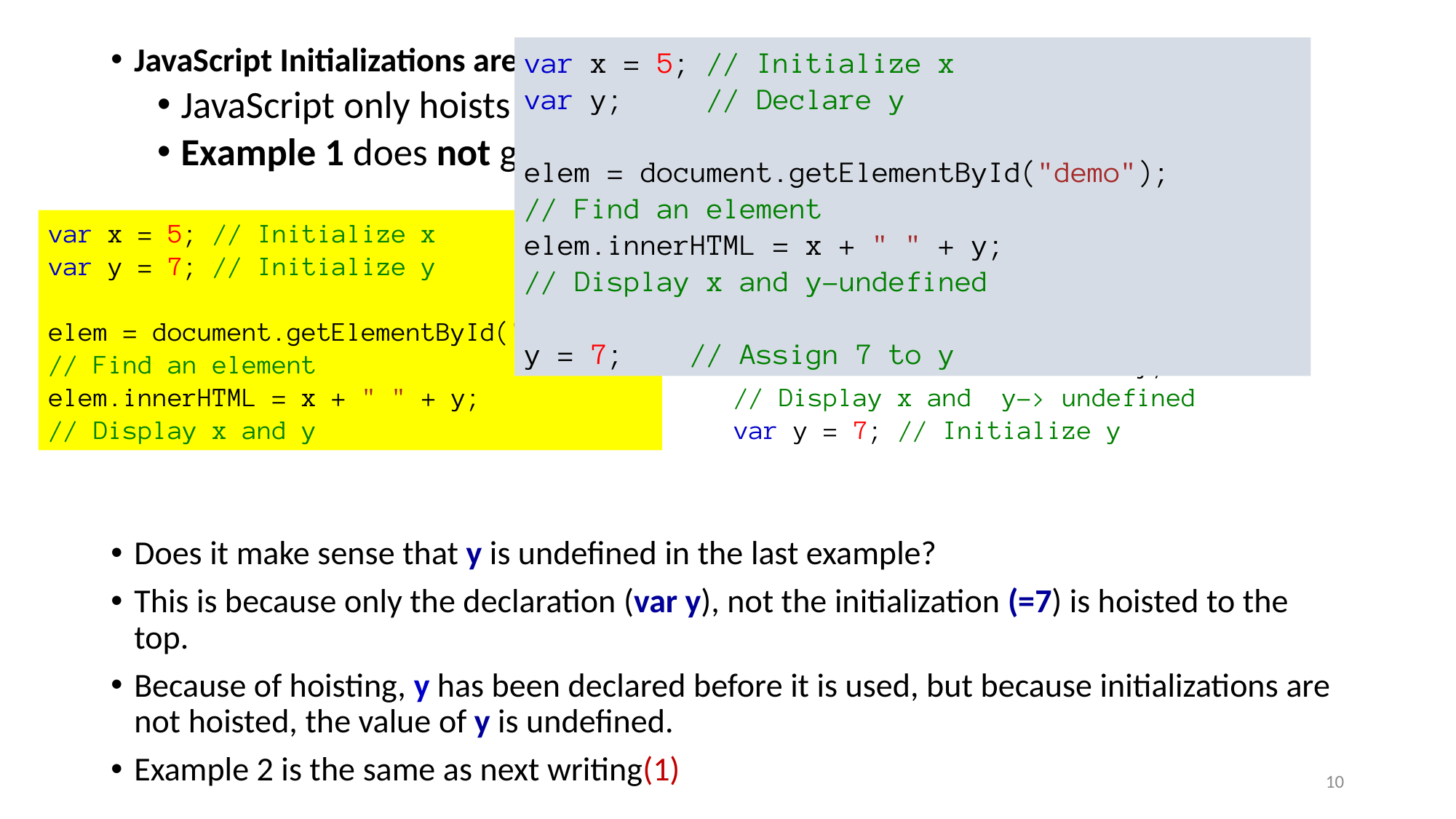

#
JavaScript Initializations are Not Hoisted
JavaScript only hoists declarations, not initializations.
Example 1 does not give the same result as Example 2:

Does it make sense that y is undefined in the last example?
This is because only the declaration (var y), not the initialization (=7) is hoisted to the top.
Because of hoisting, y has been declared before it is used, but because initializations are not hoisted, the value of y is undefined.
Example 2 is the same as next writing(1)

var x = 5; // Initialize x
var y;     // Declare y
elem = document.getElementById("demo");
// Find an element 
elem.innerHTML = x + " " + y;
// Display x and y-undefined
y = 7;    // Assign 7 to y
var x = 5; // Initialize x
var y = 7; // Initialize y
elem = document.getElementById("demo");
// Find an element 
elem.innerHTML = x + " " + y;
// Display x and y
var x = 5; // Initialize x
elem = document.getElementById("demo");
// Find an element 
elem.innerHTML = x + " " + y;
// Display x and  y-> undefined
var y = 7; // Initialize y
10